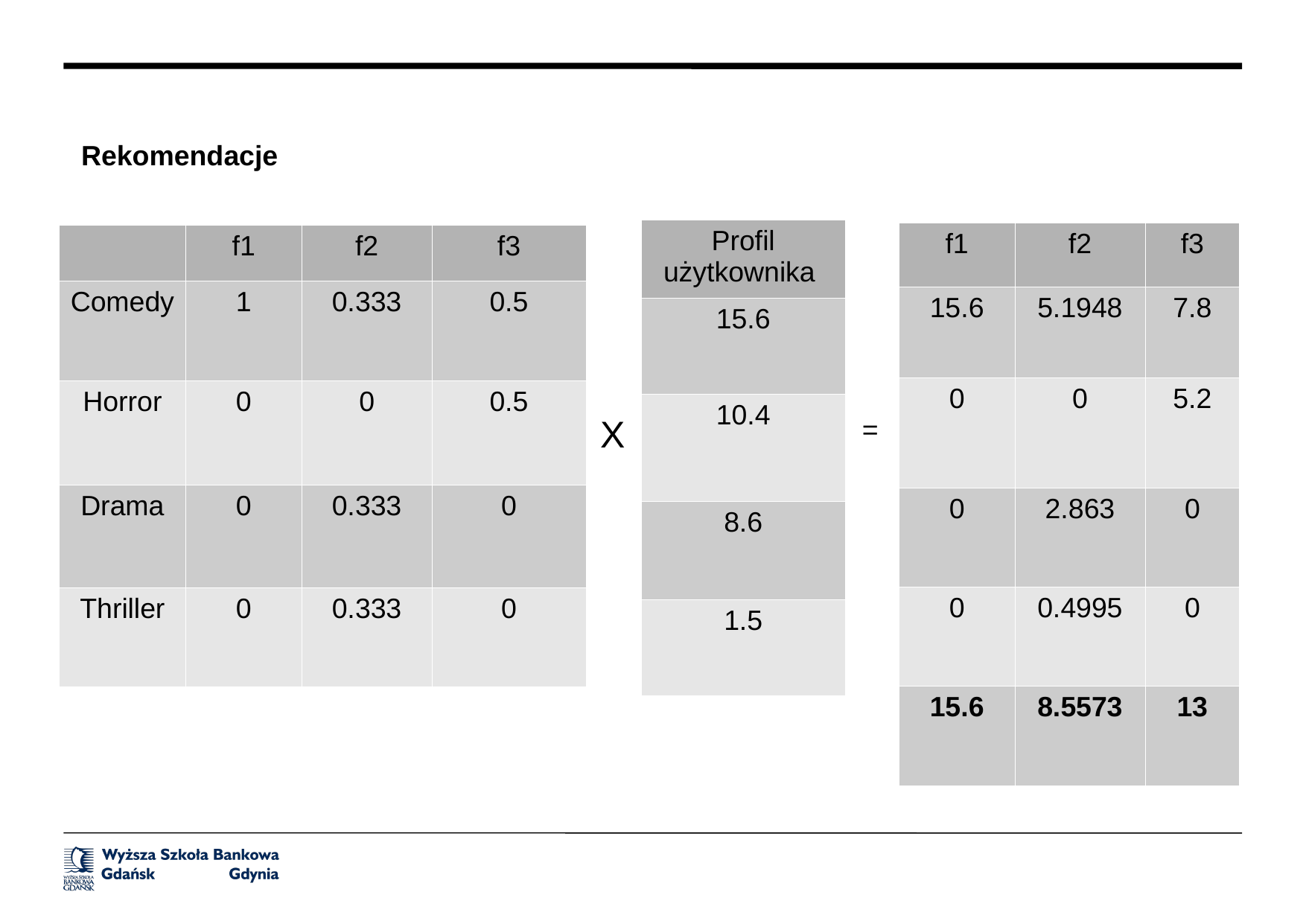

Rekomendacje

| Profil użytkownika |
| --- |
| 15.6 |
| 10.4 |
| 8.6 |
| 1.5 |
| f1 | f2 | f3 |
| --- | --- | --- |
| 15.6 | 5.1948 | 7.8 |
| 0 | 0 | 5.2 |
| 0 | 2.863 | 0 |
| 0 | 0.4995 | 0 |
| 15.6 | 8.5573 | 13 |
|  | f1 | f2 | f3 |
| --- | --- | --- | --- |
| Comedy | 1 | 0.333 | 0.5 |
| Horror | 0 | 0 | 0.5 |
| Drama | 0 | 0.333 | 0 |
| Thriller | 0 | 0.333 | 0 |
X
=